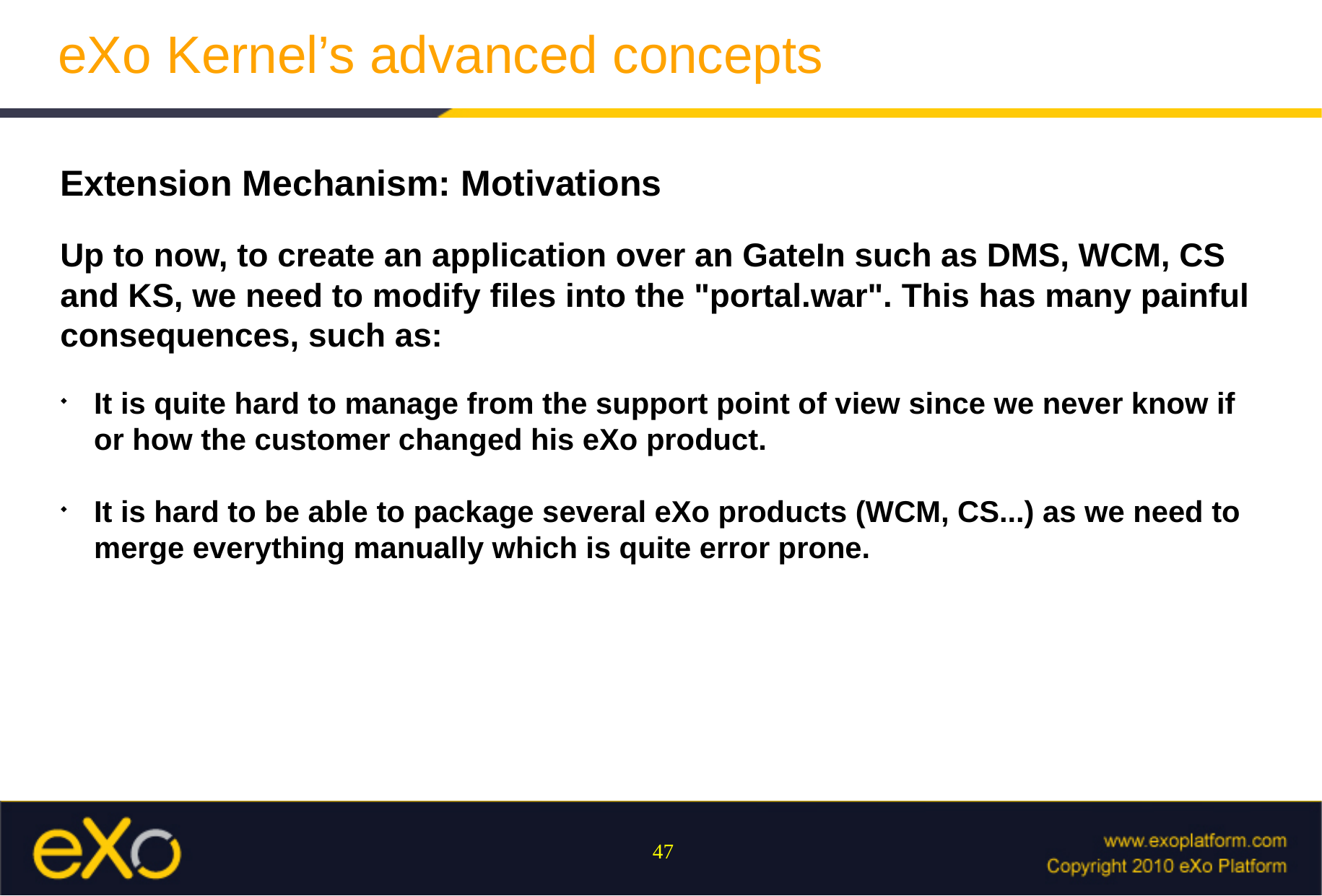

eXo Kernel’s advanced concepts
Extension Mechanism: Motivations

Up to now, to create an application over an GateIn such as DMS, WCM, CS and KS, we need to modify files into the "portal.war". This has many painful consequences, such as:

It is quite hard to manage from the support point of view since we never know if or how the customer changed his eXo product.

It is hard to be able to package several eXo products (WCM, CS...) as we need to merge everything manually which is quite error prone.